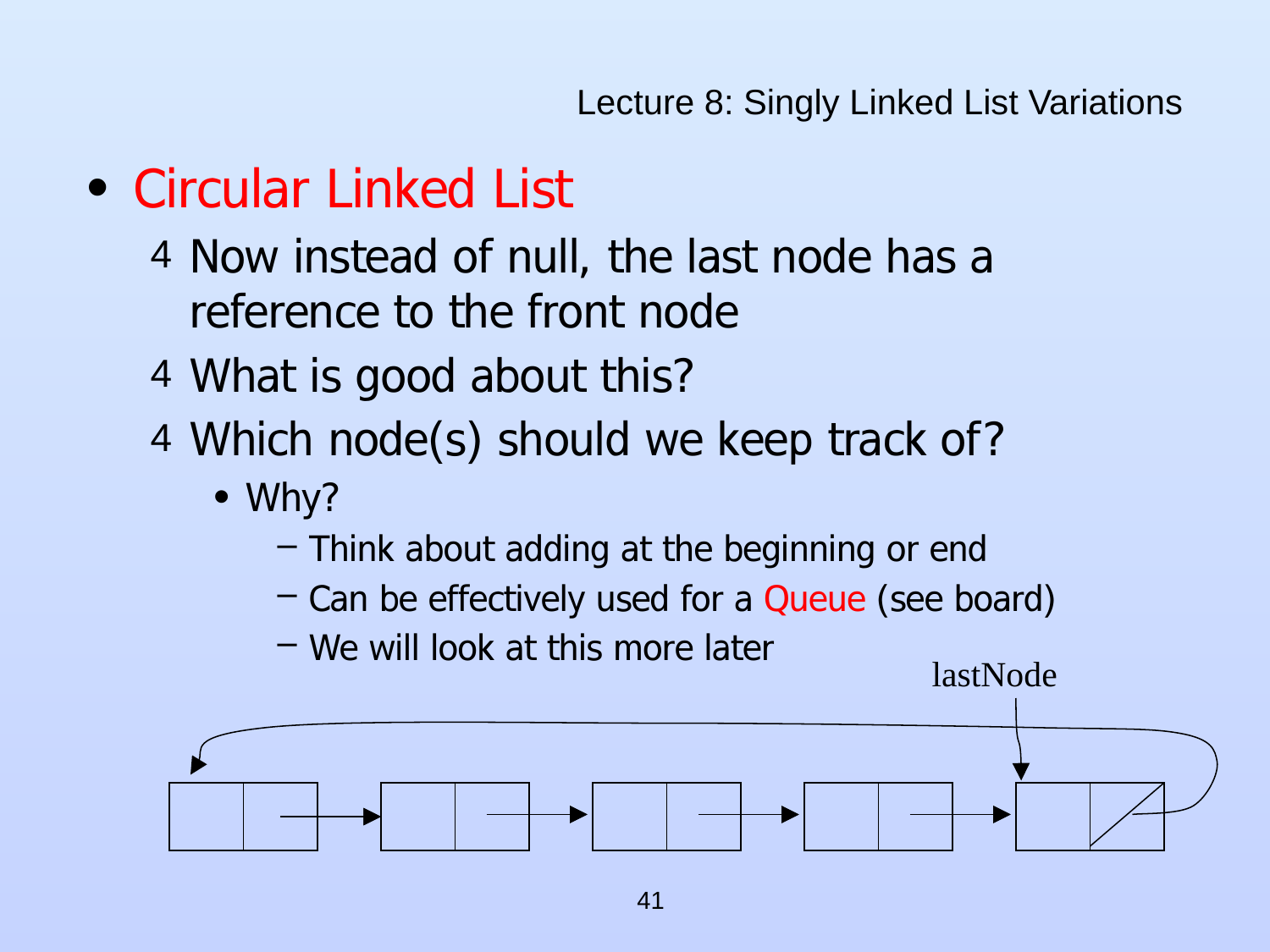

# Lecture 8: Singly Linked List Variations
Circular Linked List
Now instead of null, the last node has a reference to the front node
What is good about this?
Which node(s) should we keep track of?
Why?
Think about adding at the beginning or end
Can be effectively used for a Queue (see board)
We will look at this more later
lastNode

|  |  |
| --- | --- |
|  |  |
| --- | --- |
|  |  |
| --- | --- |
|  |  |
| --- | --- |
|  |  |
| --- | --- |
|  |  |
| --- | --- |
|  |  |
| --- | --- |
|  |  |
| --- | --- |
|  |  |
| --- | --- |
|  |  |
| --- | --- |

41